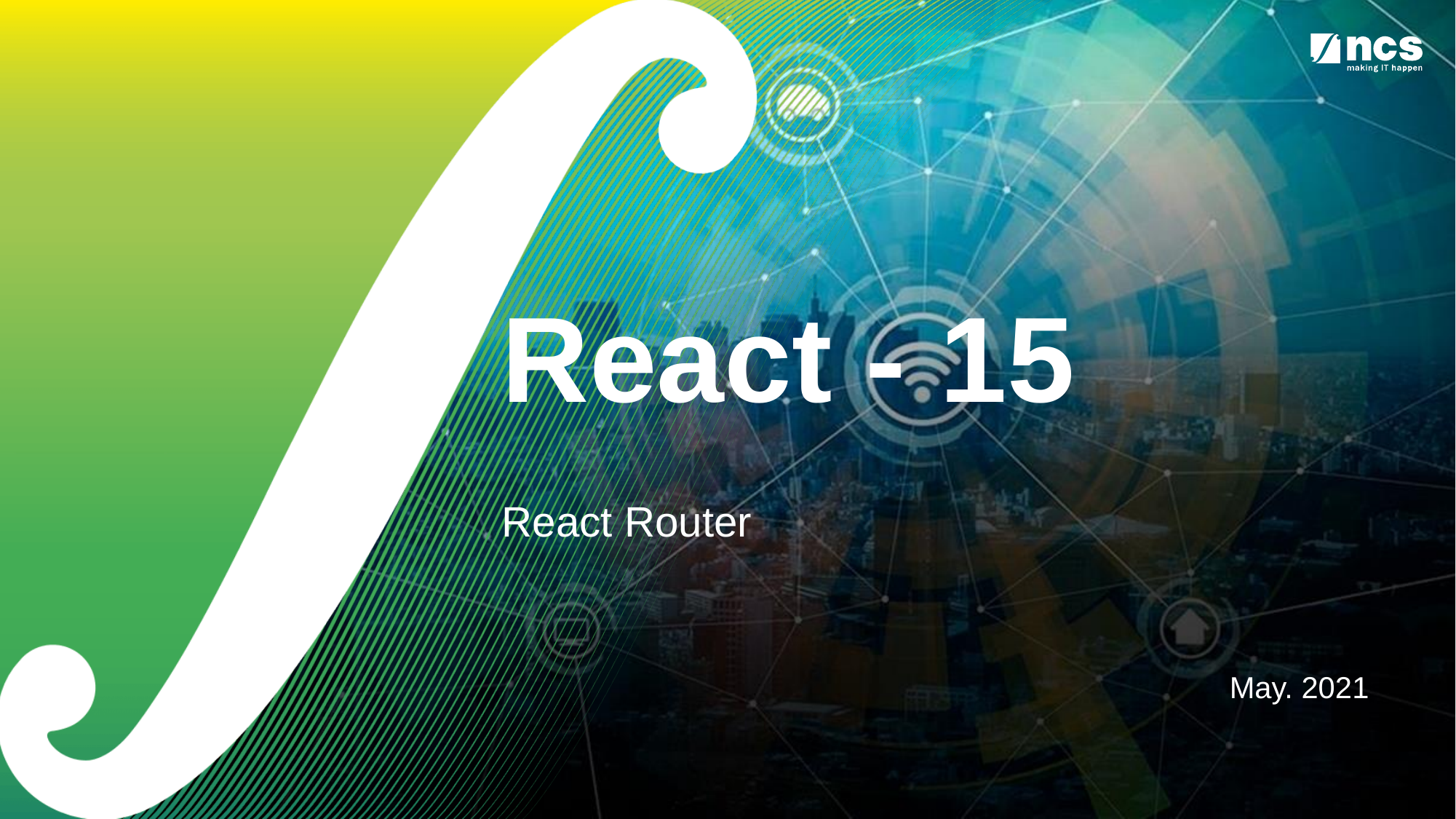

# React - 15 React Router
May. 2021